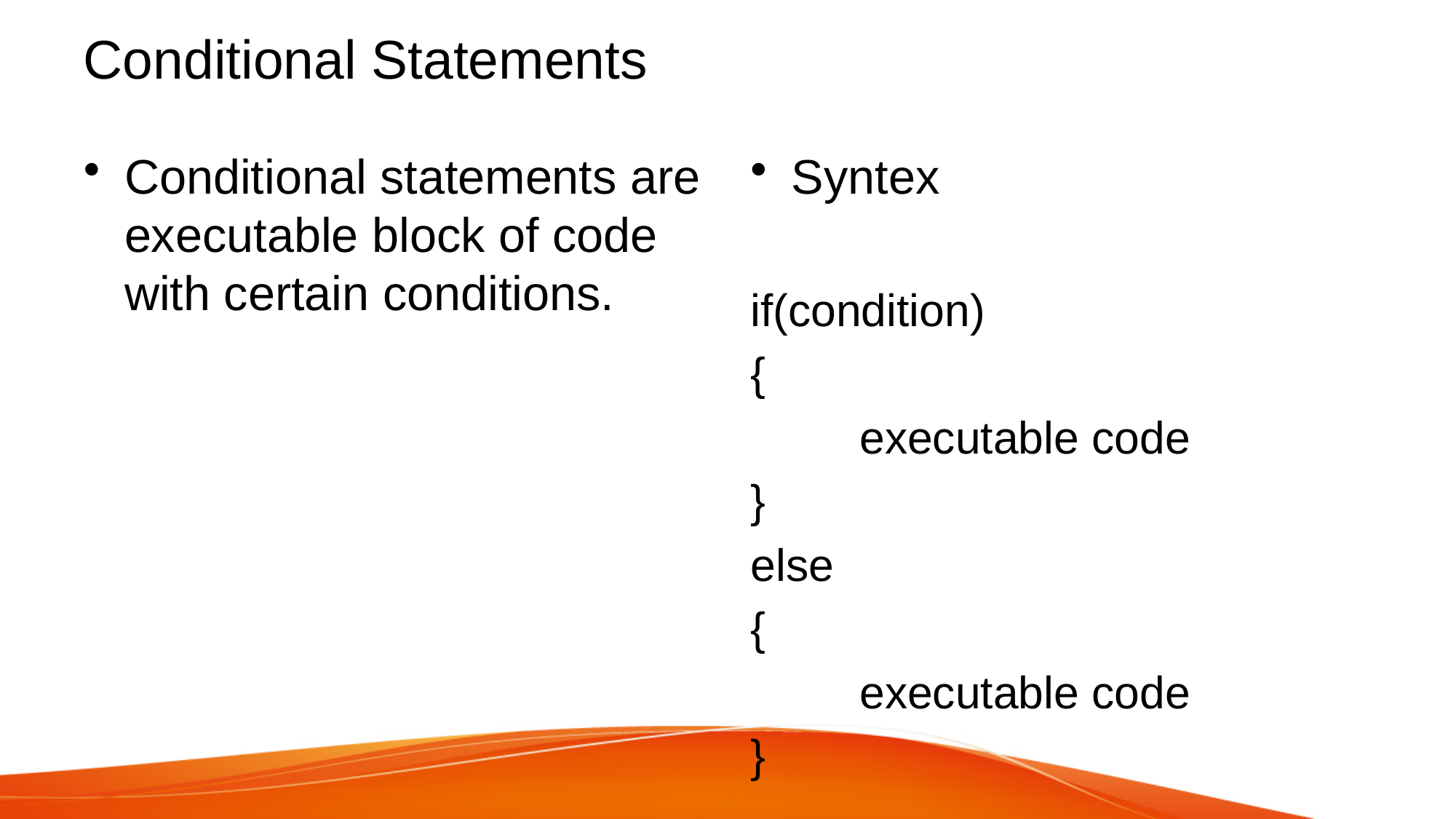

# Conditional Statements
Conditional statements are executable block of code with certain conditions.
Syntex

if(condition)
{
	executable code
}
else
{
	executable code
}